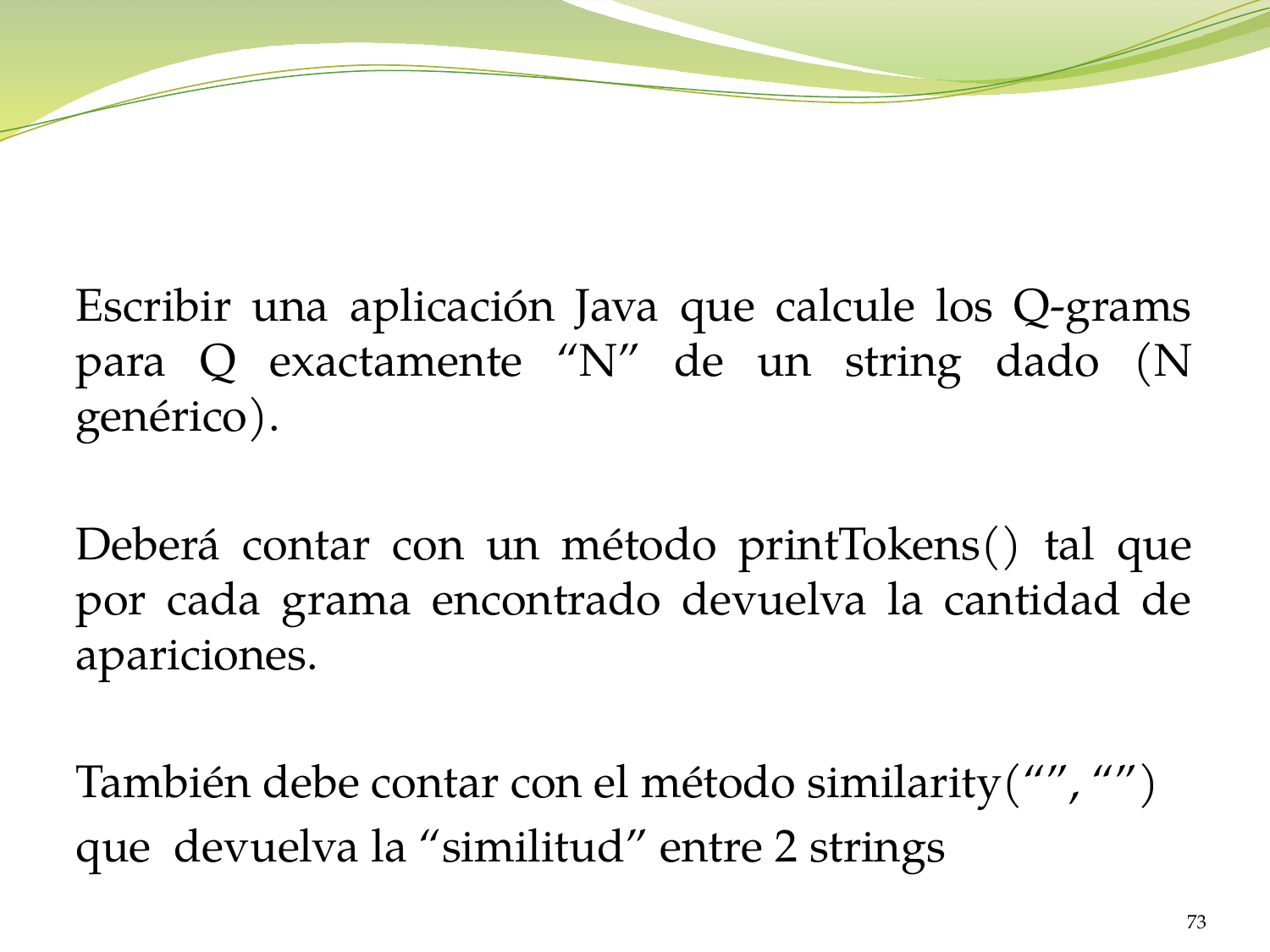

#
Escribir una aplicación Java que calcule los Q-grams para Q exactamente “N” de un string dado (N genérico).

Deberá contar con un método printTokens() tal que por cada grama encontrado devuelva la cantidad de apariciones.

También debe contar con el método similarity(“”, “”)
que  devuelva la “similitud” entre 2 strings
73